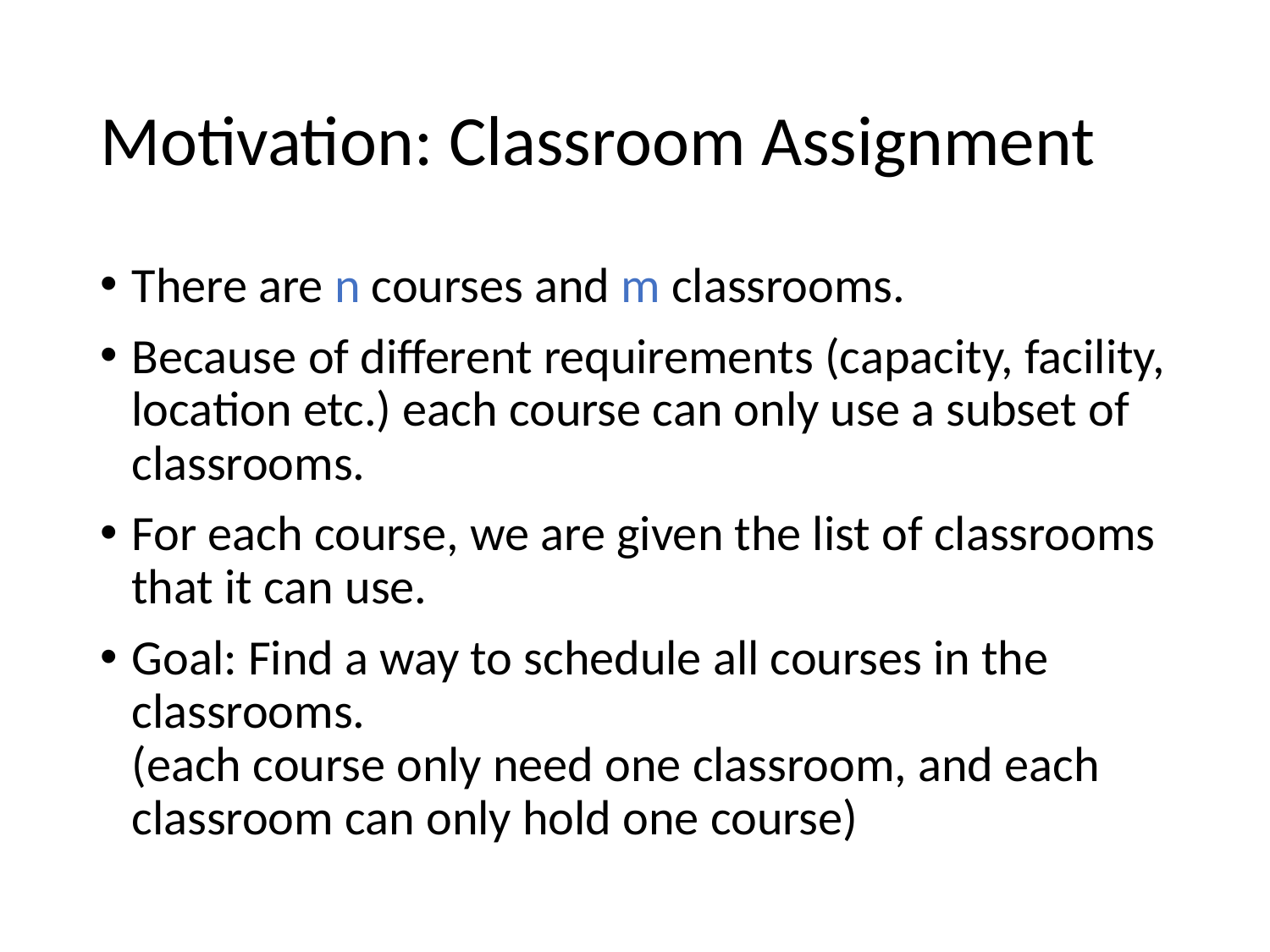

# Motivation: Classroom Assignment
There are n courses and m classrooms.
Because of different requirements (capacity, facility, location etc.) each course can only use a subset of classrooms.
For each course, we are given the list of classrooms that it can use.
Goal: Find a way to schedule all courses in the classrooms.
(each course only need one classroom, and each classroom can only hold one course)